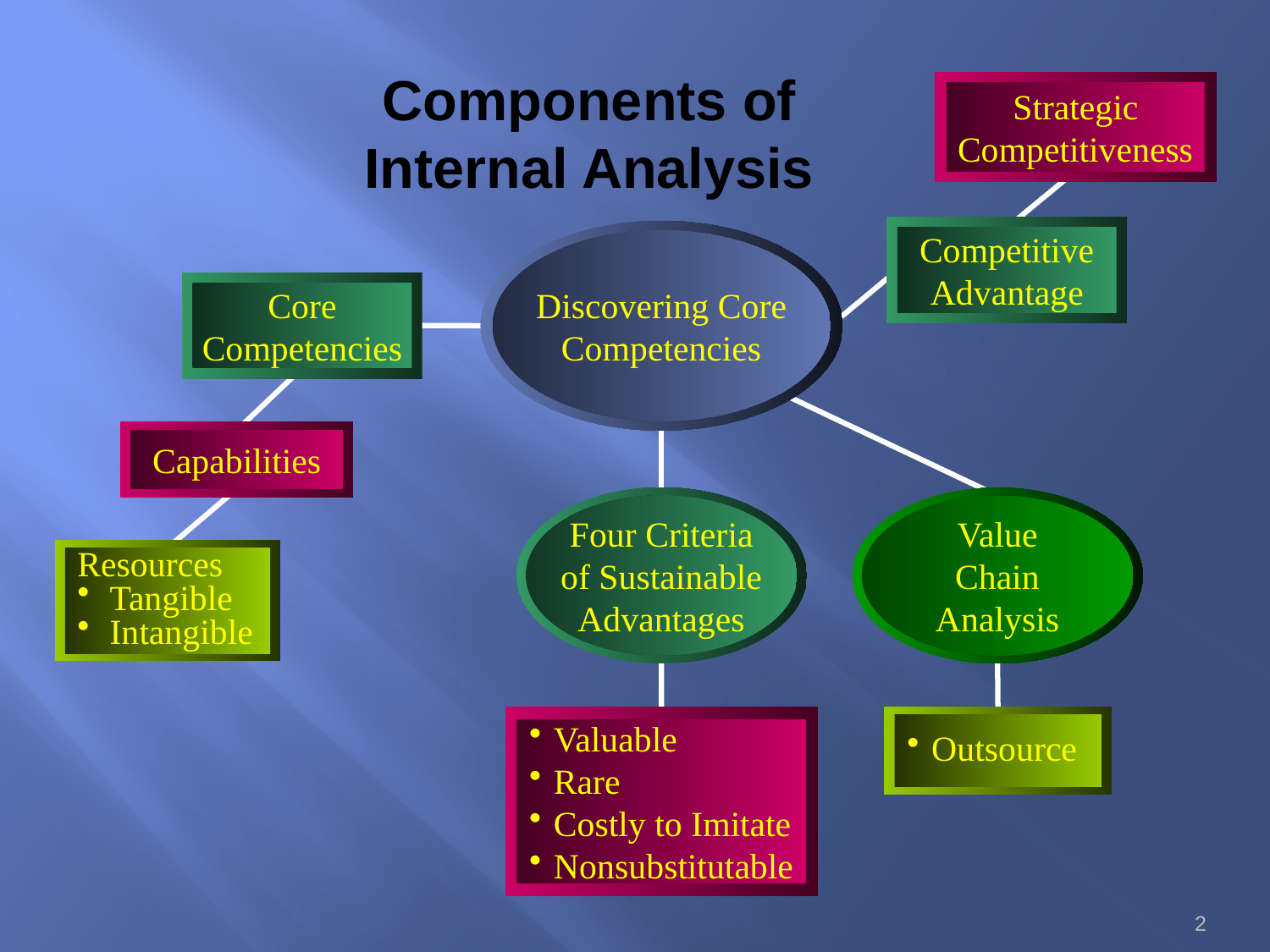

# Components of Internal Analysis

Strategic
Competitiveness

Competitive
Advantage

Discovering Core
Competencies

Core
Competencies

Capabilities

Four Criteria
of Sustainable
Advantages

Value
Chain
Analysis

Resources
Tangible
Intangible

Valuable
Rare
Costly to Imitate
Nonsubstitutable

Outsource
2